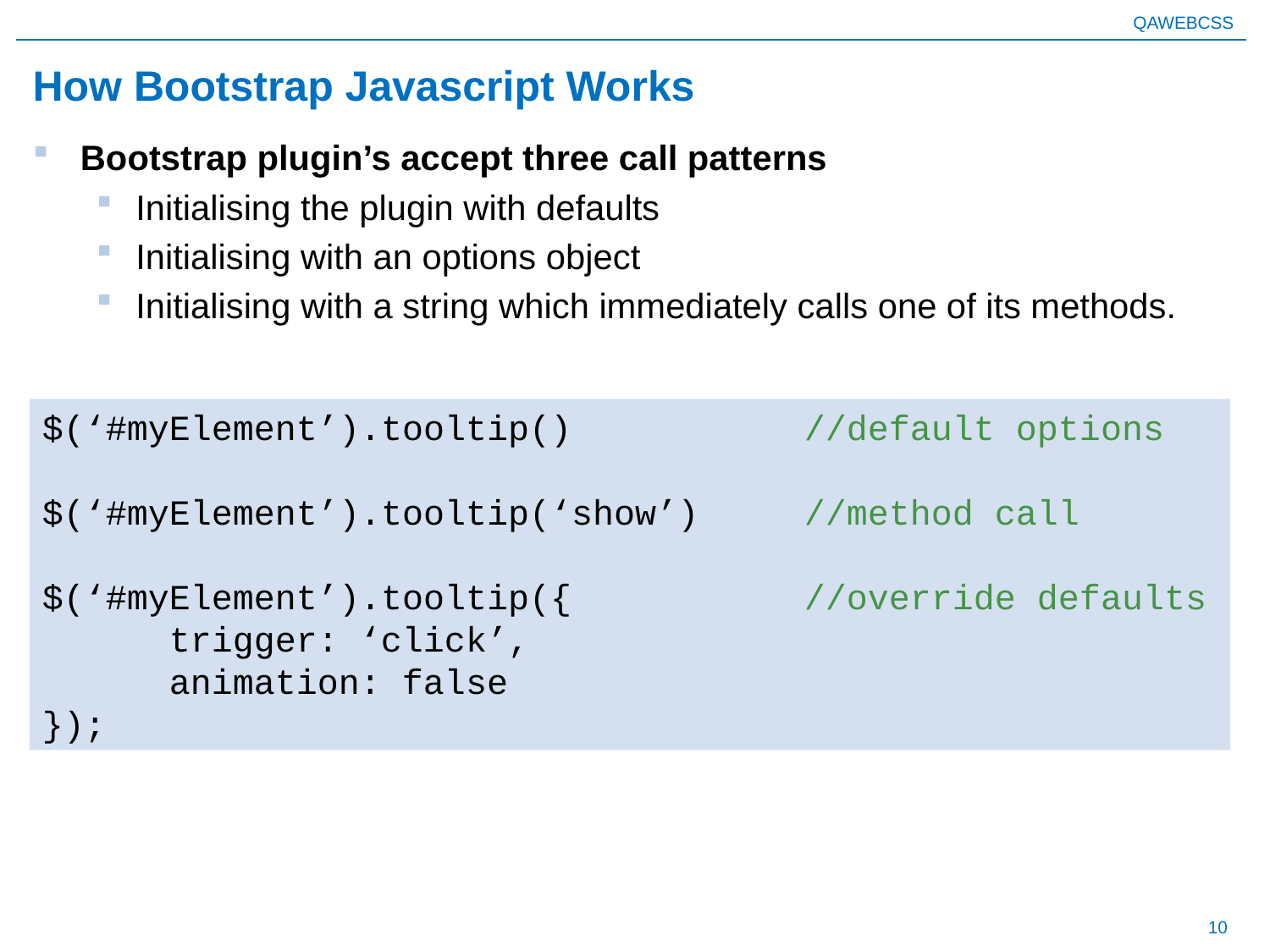

# How Bootstrap Javascript Works
Bootstrap plugin’s accept three call patterns
Initialising the plugin with defaults
Initialising with an options object
Initialising with a string which immediately calls one of its methods.

$(‘#myElement’).tooltip() 		//default options

$(‘#myElement’).tooltip(‘show’)	//method call

$(‘#myElement’).tooltip({		//override defaults
	trigger: ‘click’,
	animation: false
});